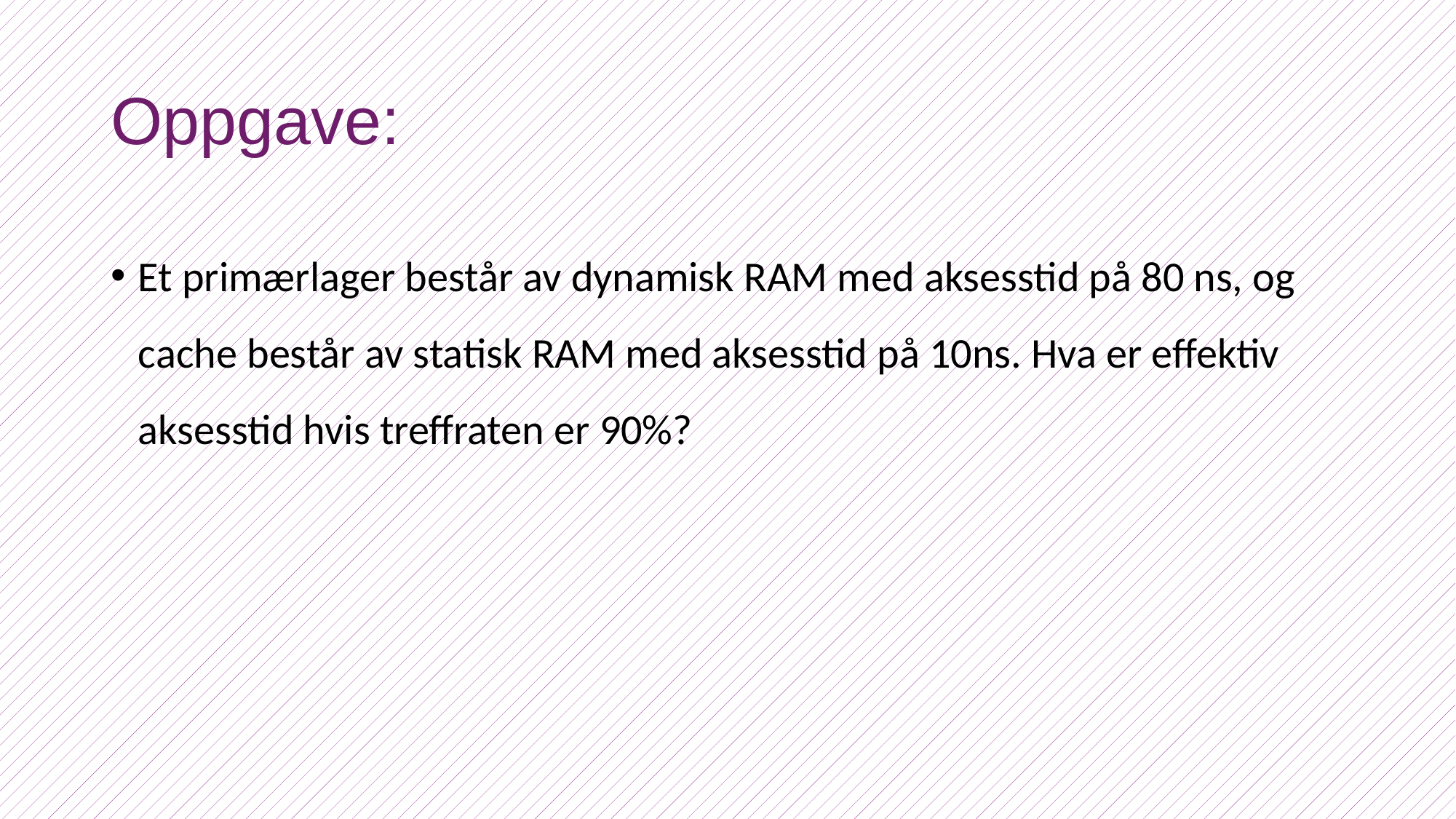

# Oppgave:
Et primærlager består av dynamisk RAM med aksesstid på 80 ns, og cache består av statisk RAM med aksesstid på 10ns. Hva er effektiv aksesstid hvis treffraten er 90%?